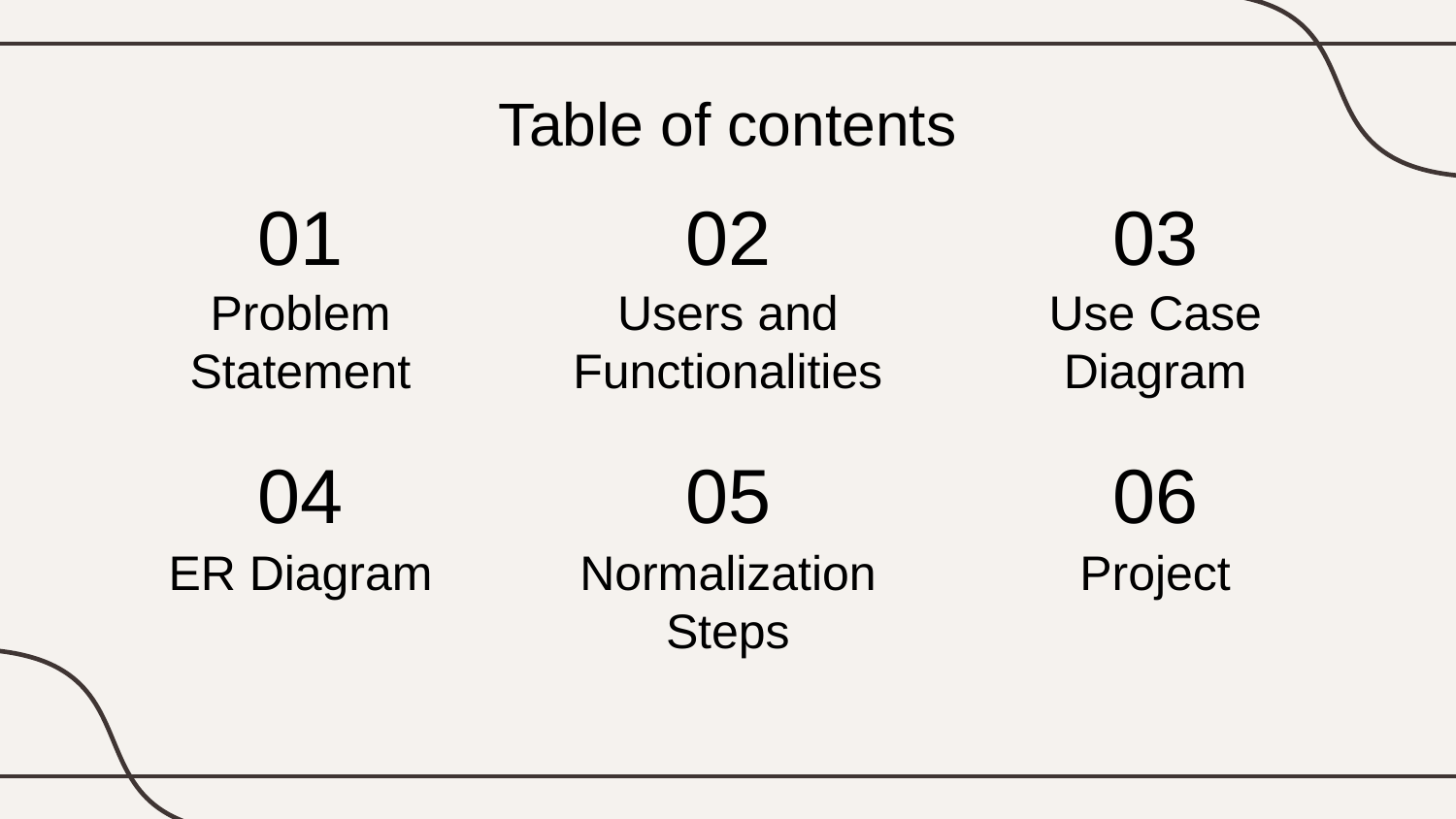

Table of contents
01
02
03
# Problem Statement
Users and Functionalities
Use Case Diagram
04
05
06
ER Diagram
Normalization Steps
Project